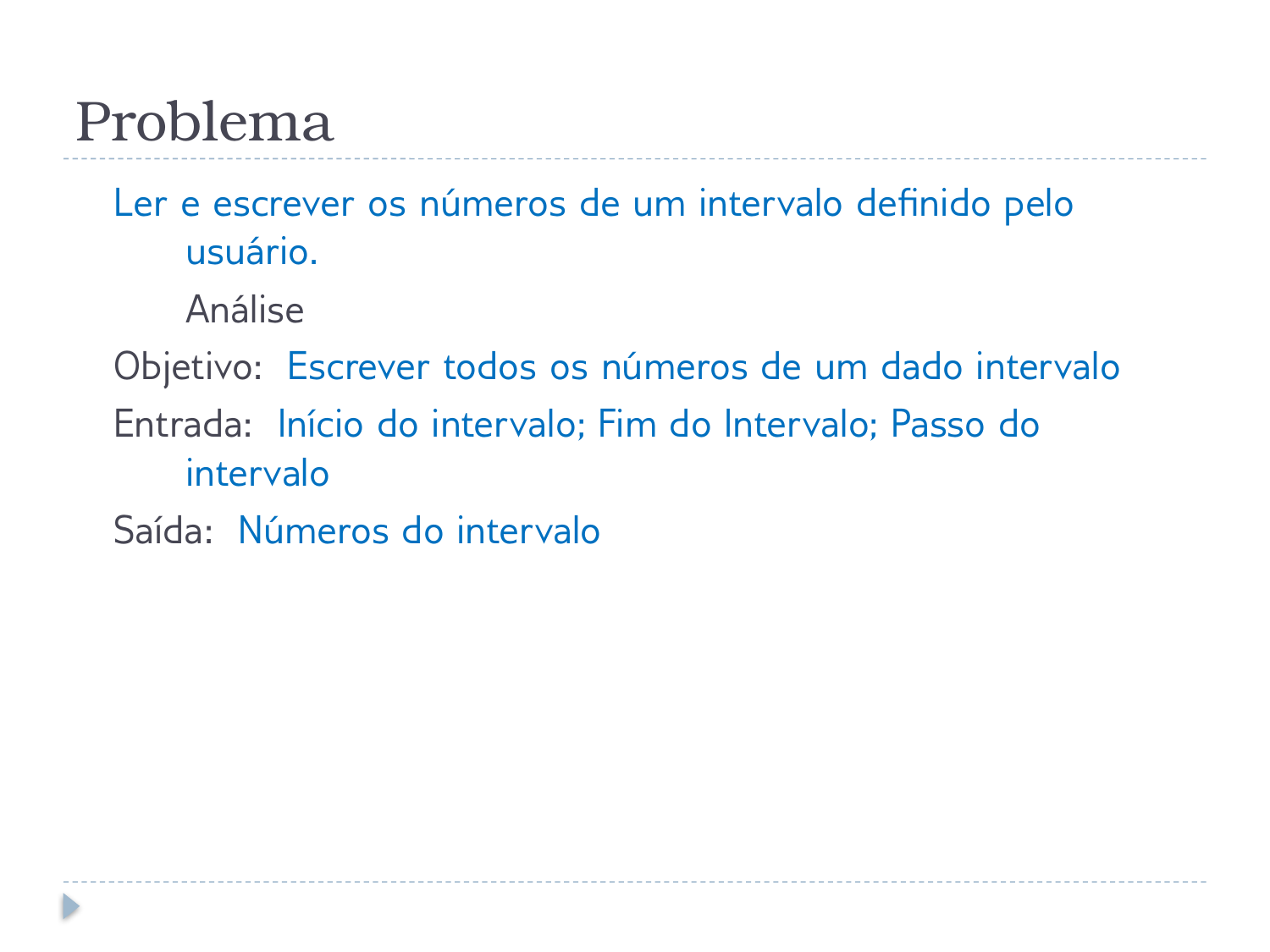

# Problema
Ler e escrever os números de um intervalo definido pelo usuário.
	Análise
Objetivo:  Escrever todos os números de um dado intervalo
Entrada:  Início do intervalo; Fim do Intervalo; Passo do intervalo
Saída:  Números do intervalo